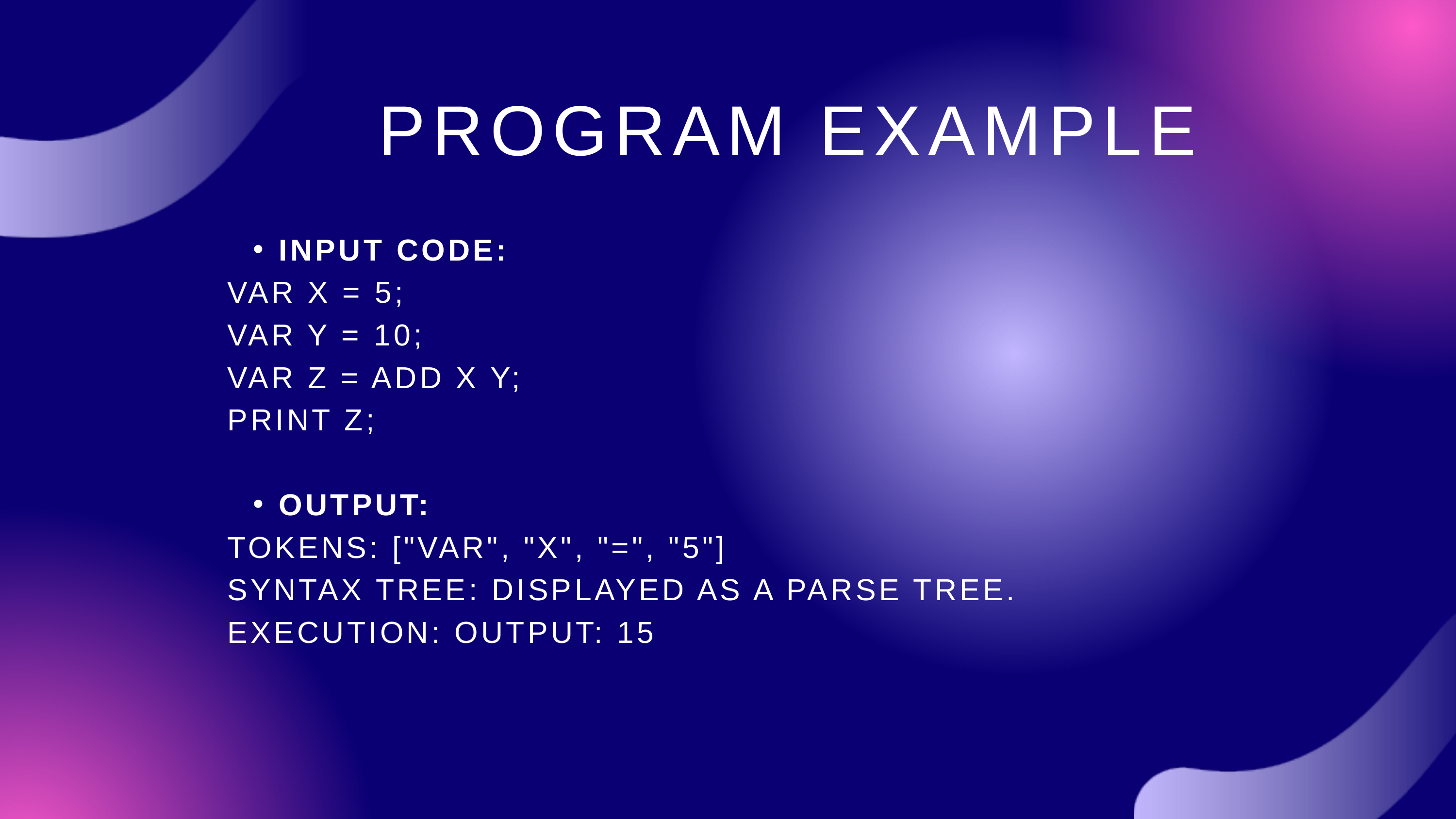

PROGRAM EXAMPLE
INPUT CODE:
VAR X = 5;
VAR Y = 10;
VAR Z = ADD X Y;
PRINT Z;

OUTPUT:
TOKENS: ["VAR", "X", "=", "5"]
SYNTAX TREE: DISPLAYED AS A PARSE TREE.
EXECUTION: OUTPUT: 15